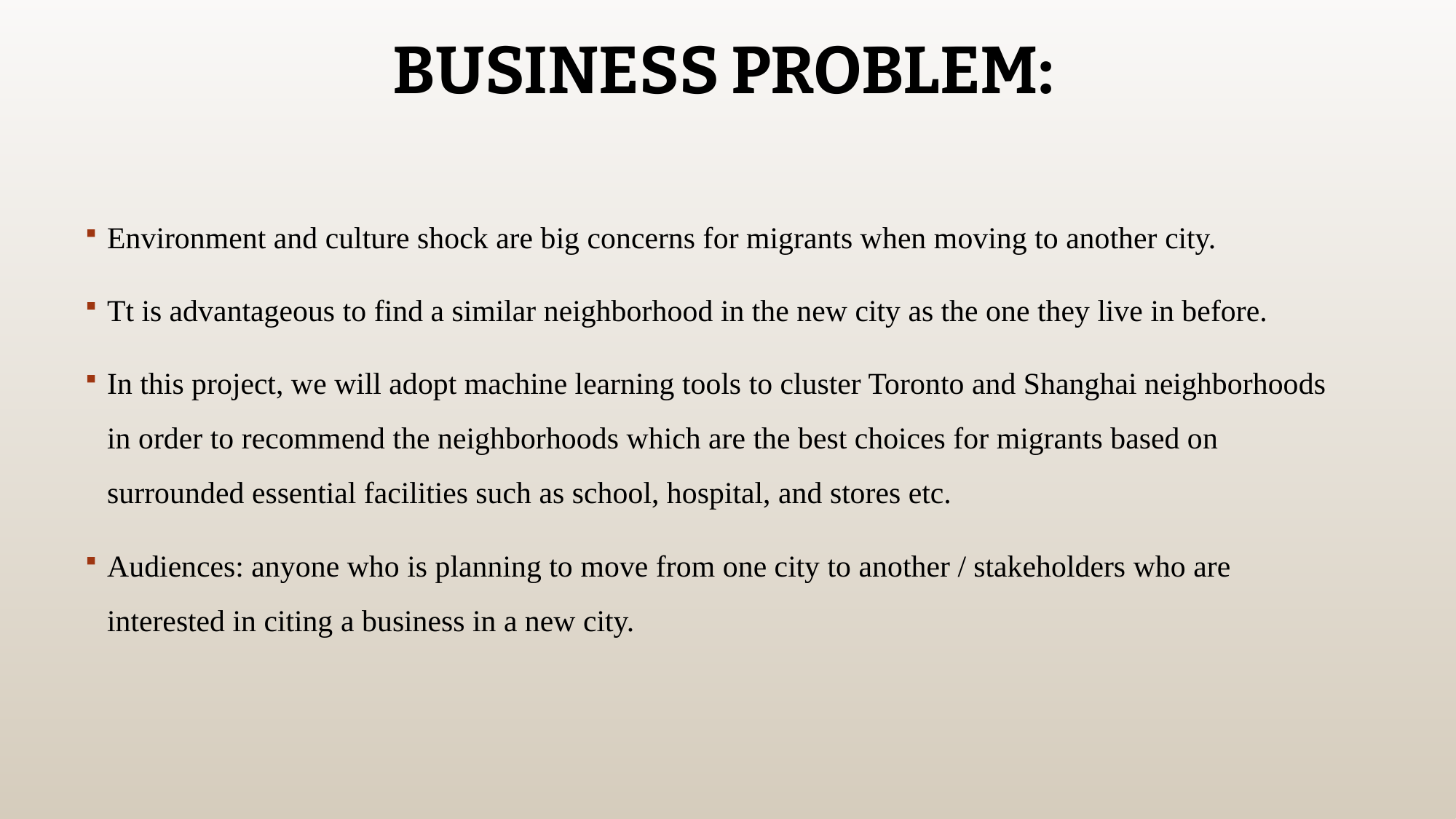

# Business Problem:
Environment and culture shock are big concerns for migrants when moving to another city.
Tt is advantageous to find a similar neighborhood in the new city as the one they live in before.
In this project, we will adopt machine learning tools to cluster Toronto and Shanghai neighborhoods in order to recommend the neighborhoods which are the best choices for migrants based on surrounded essential facilities such as school, hospital, and stores etc.
Audiences: anyone who is planning to move from one city to another / stakeholders who are interested in citing a business in a new city.